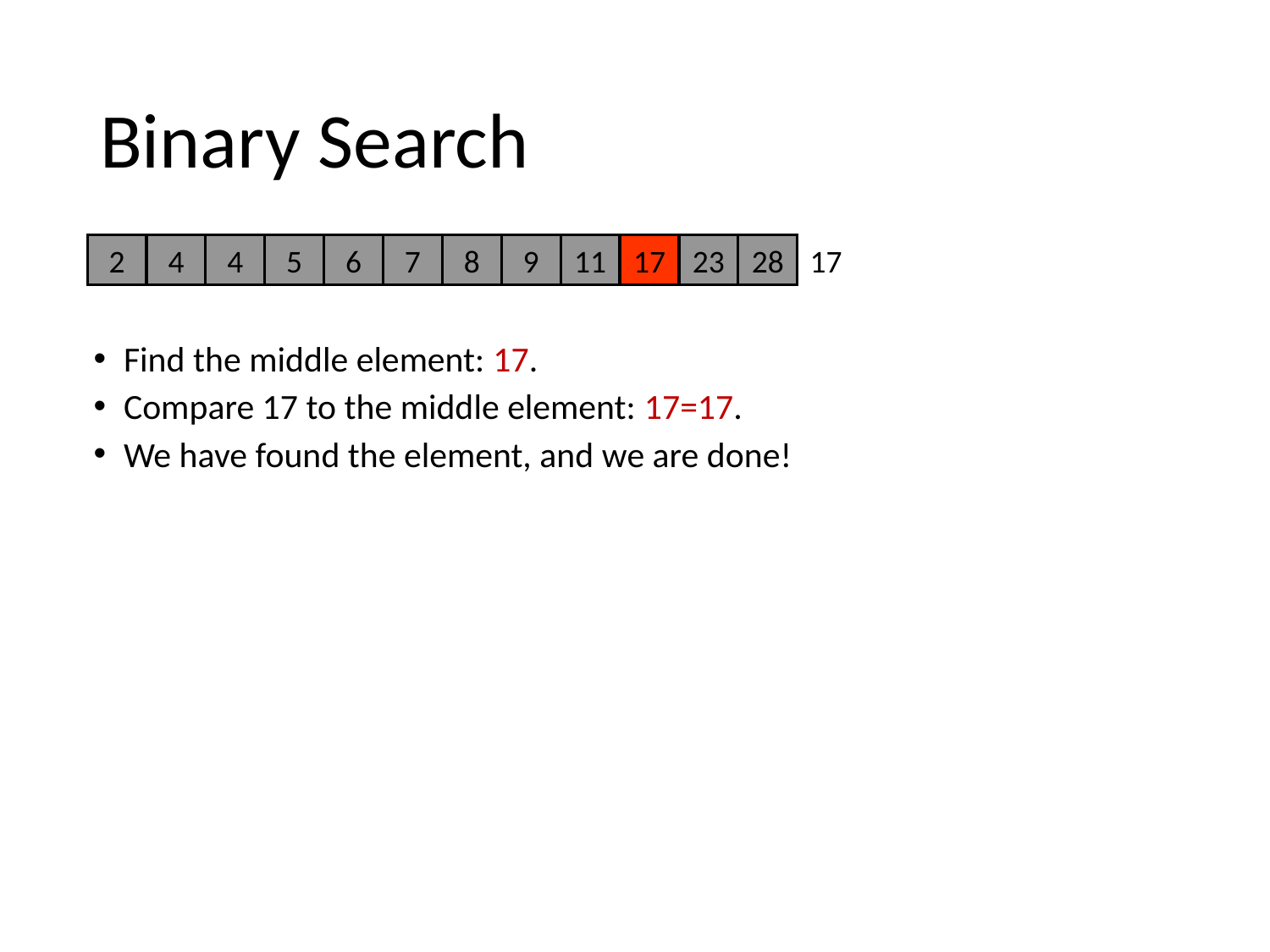

# Binary Search
2
4
4
5
6
7
8
9
11
17
23
28
17
Find the middle element: 17.
Compare 17 to the middle element: 17=17.
We have found the element, and we are done!